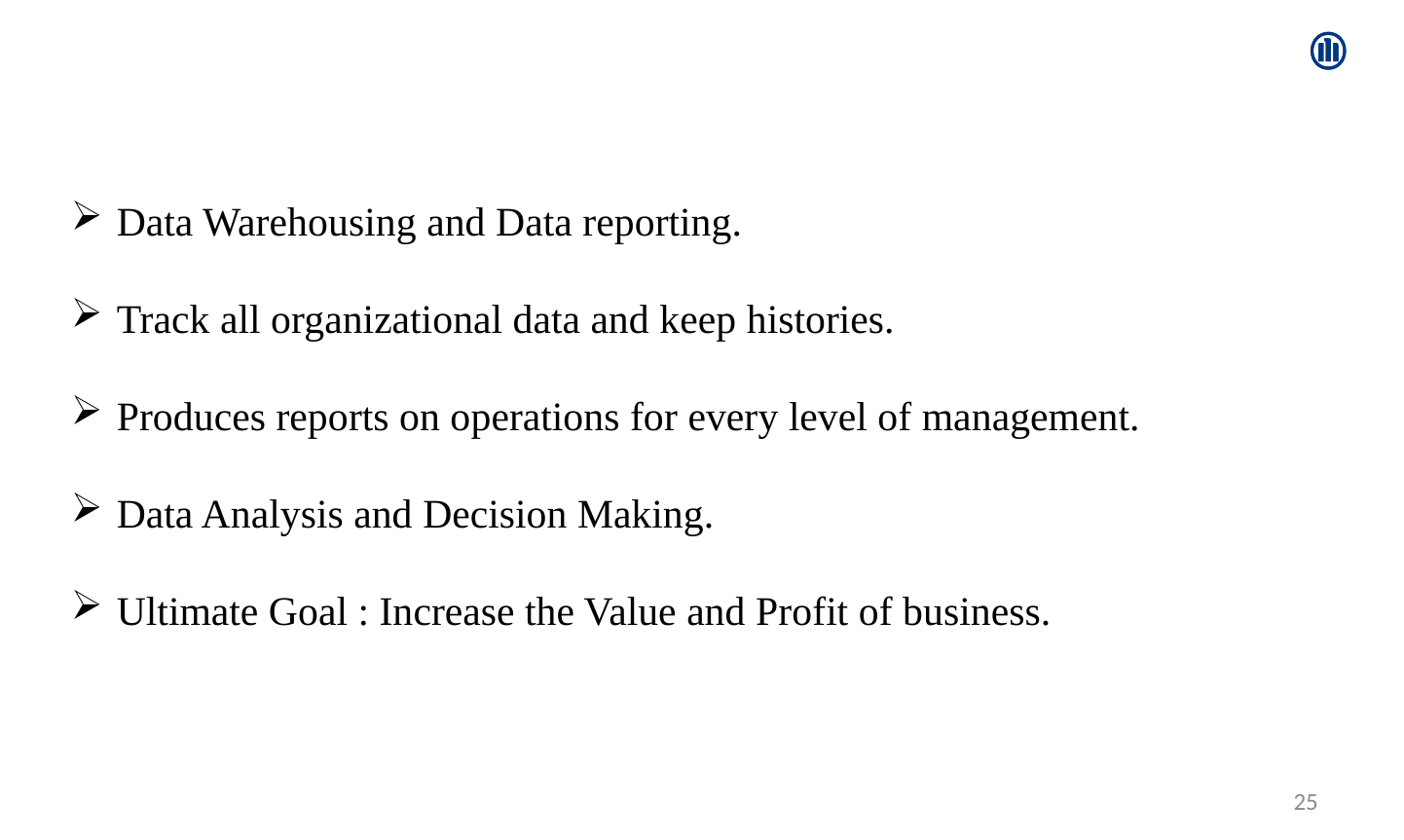

Data Warehousing and Data reporting.

Track all organizational data and keep histories.

Produces reports on operations for every level of management.

Data Analysis and Decision Making.

Ultimate Goal : Increase the Value and Profit of business.
25